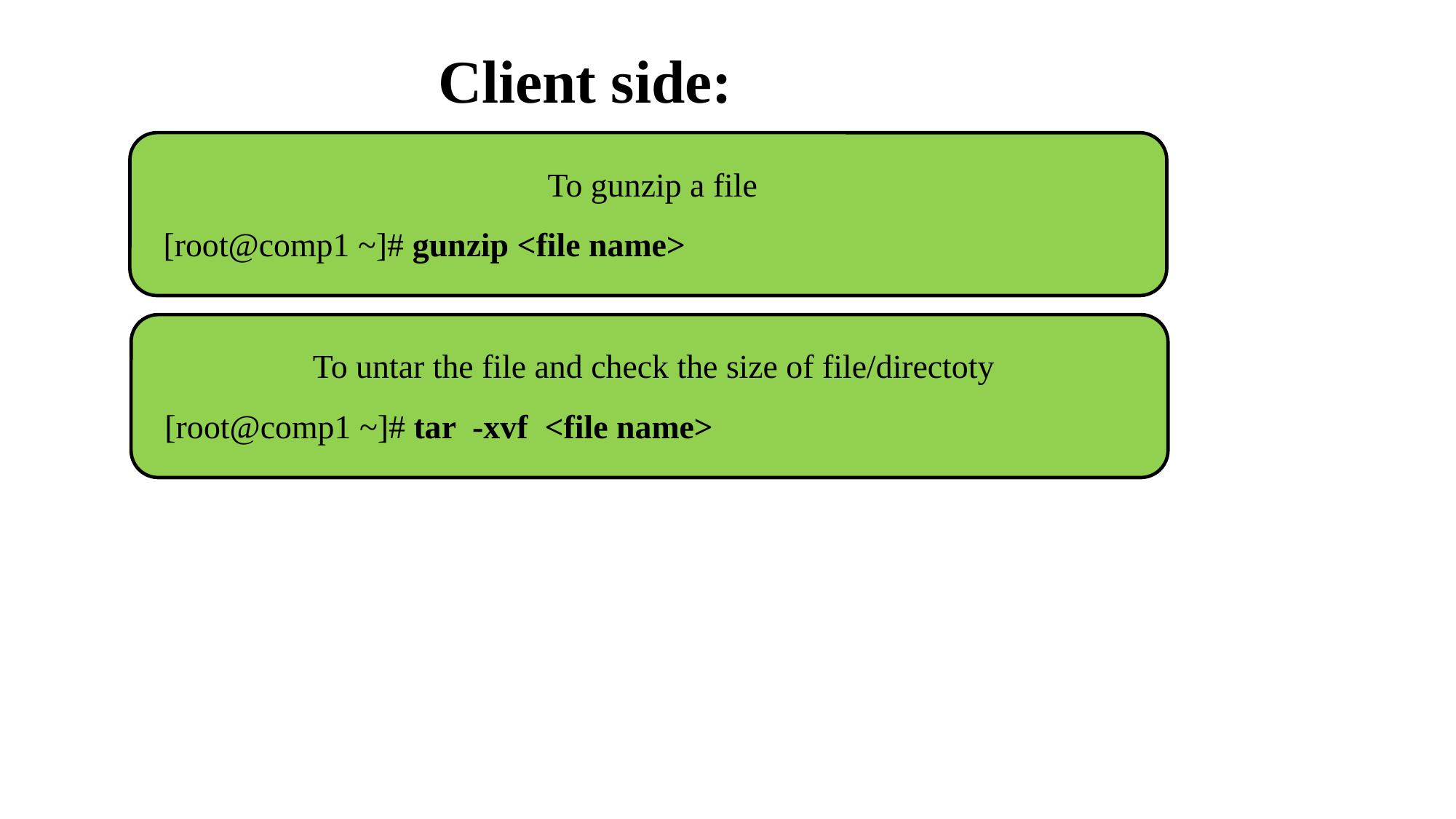

# Client side:

To gunzip a file
[root@comp1 ~]# gunzip <file name>

To untar the file and check the size of file/directoty
[root@comp1 ~]# tar  -xvf  <file name>